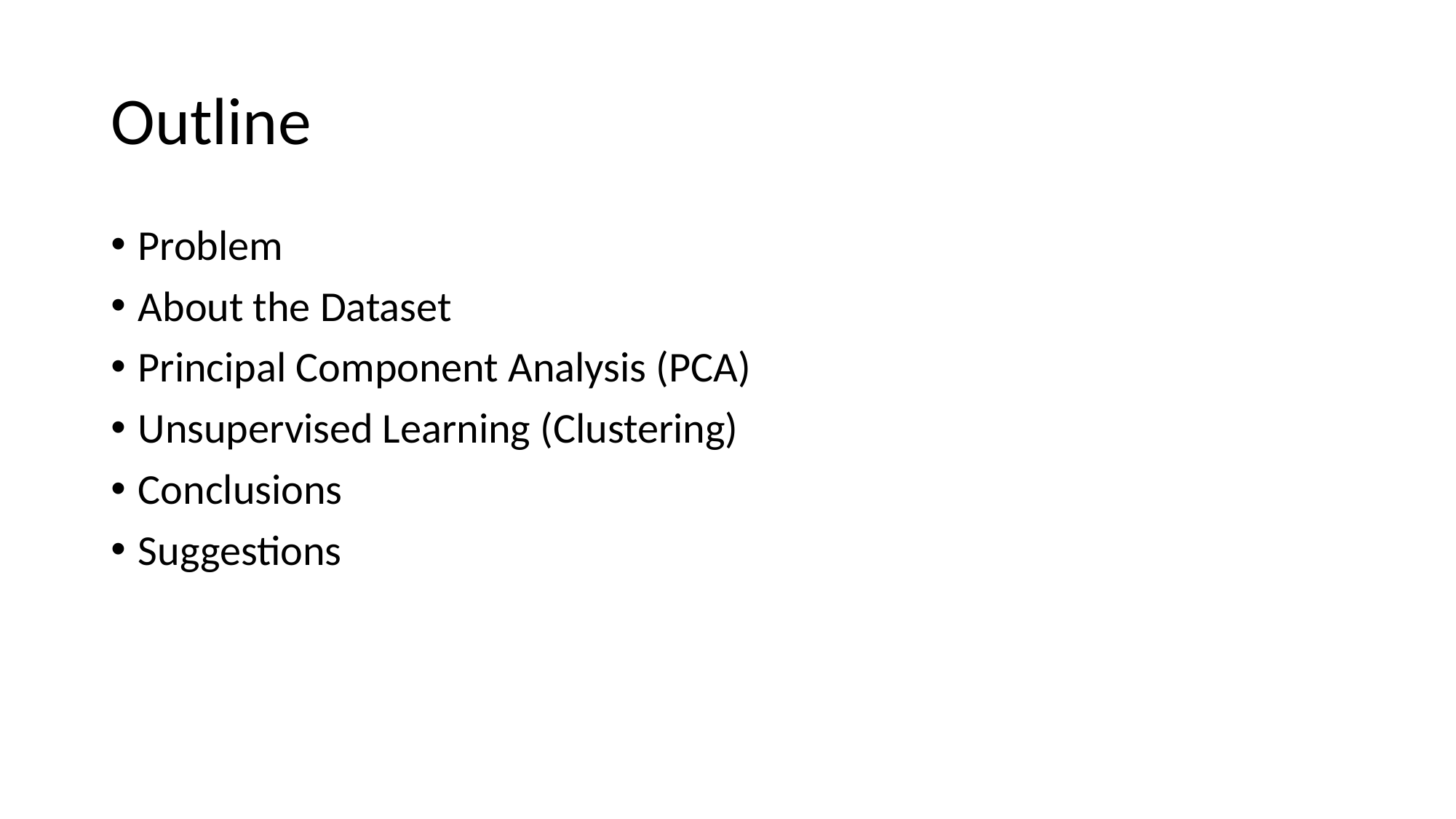

# Outline
Problem
About the Dataset
Principal Component Analysis (PCA)
Unsupervised Learning (Clustering)
Conclusions
Suggestions